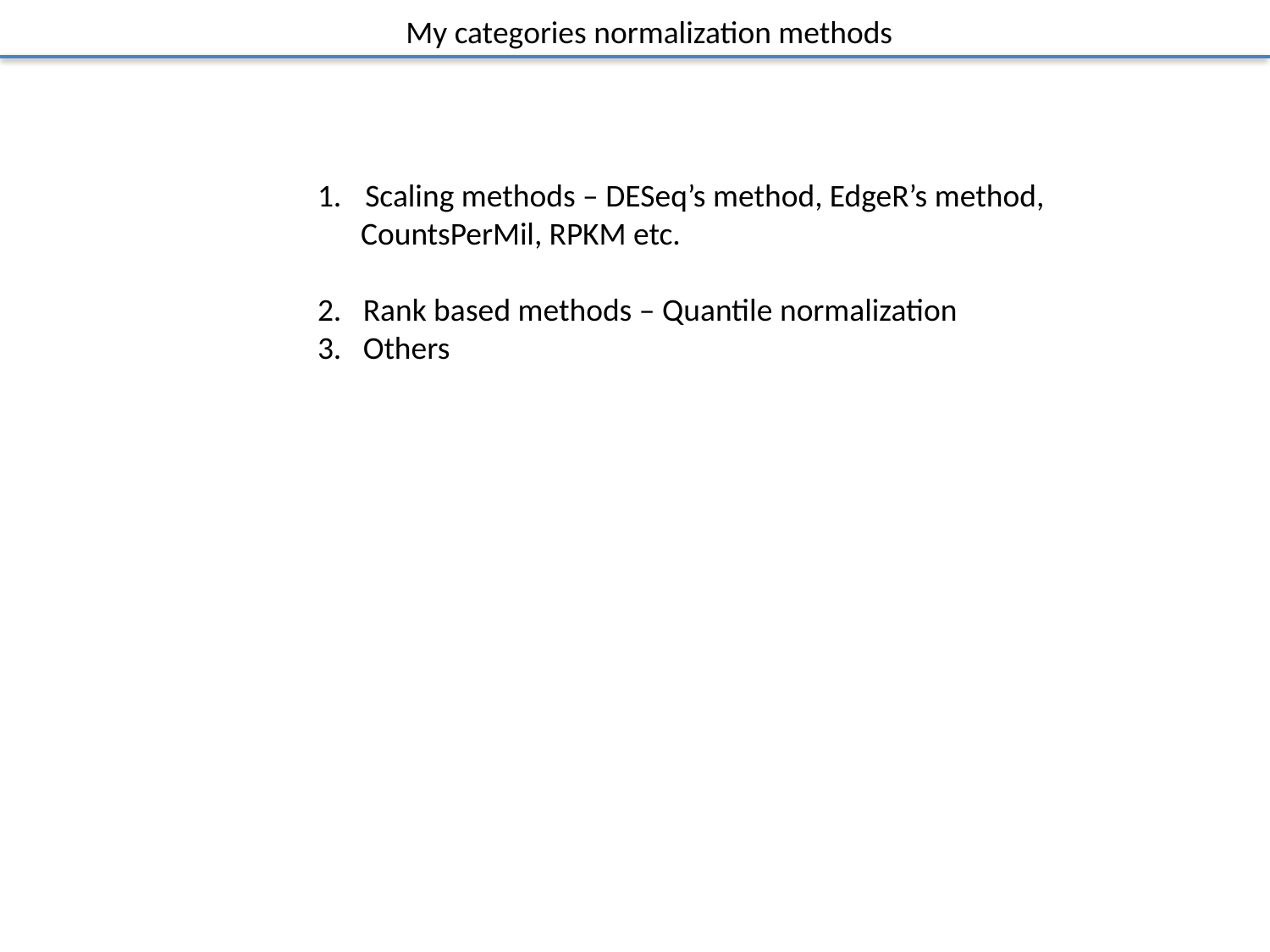

My categories normalization methods
Scaling methods – DESeq’s method, EdgeR’s method,
      CountsPerMil, RPKM etc.

2.   Rank based methods – Quantile normalization
3.   Others